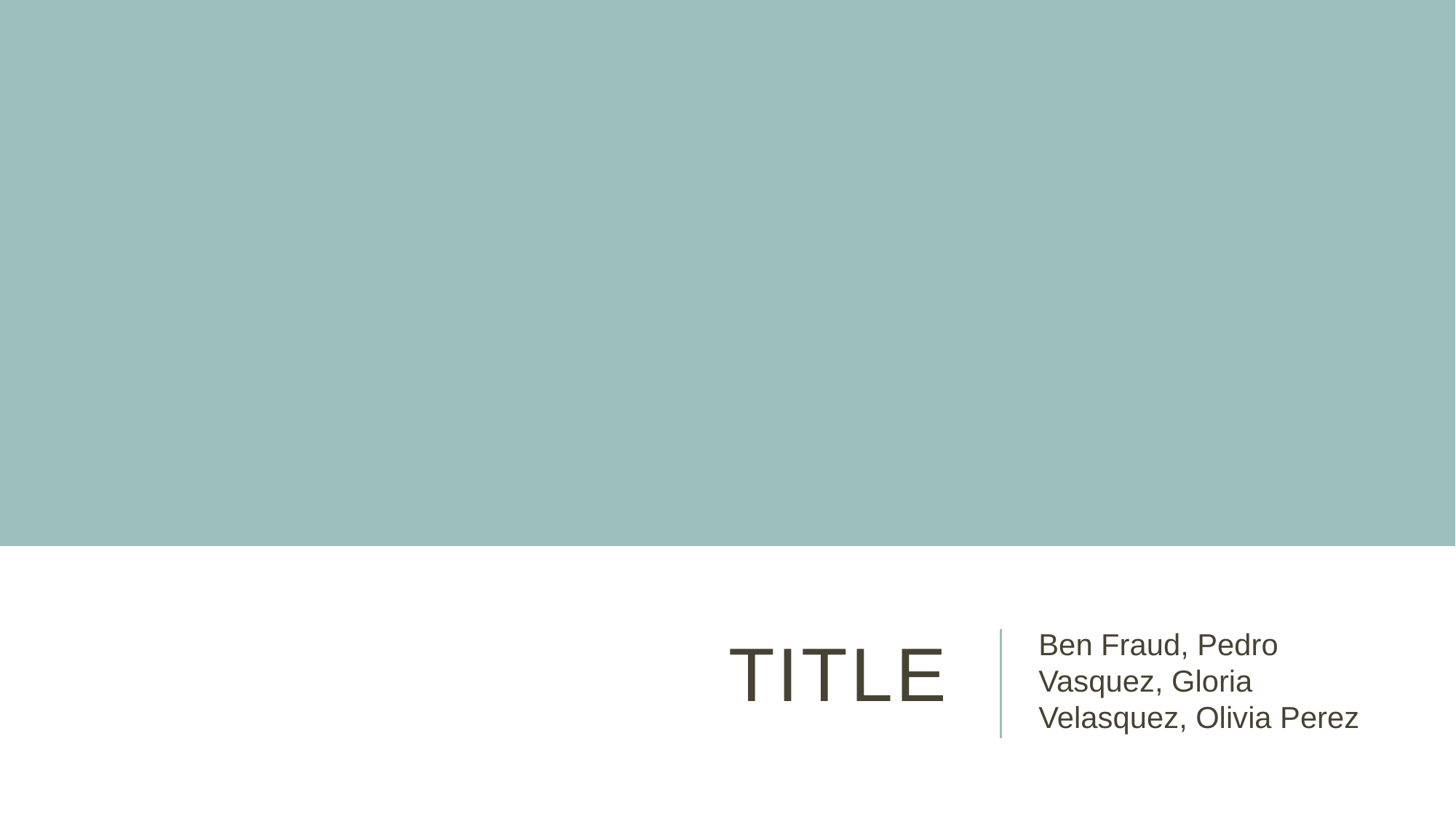

# TITLE
Ben Fraud, Pedro Vasquez, Gloria Velasquez, Olivia Perez